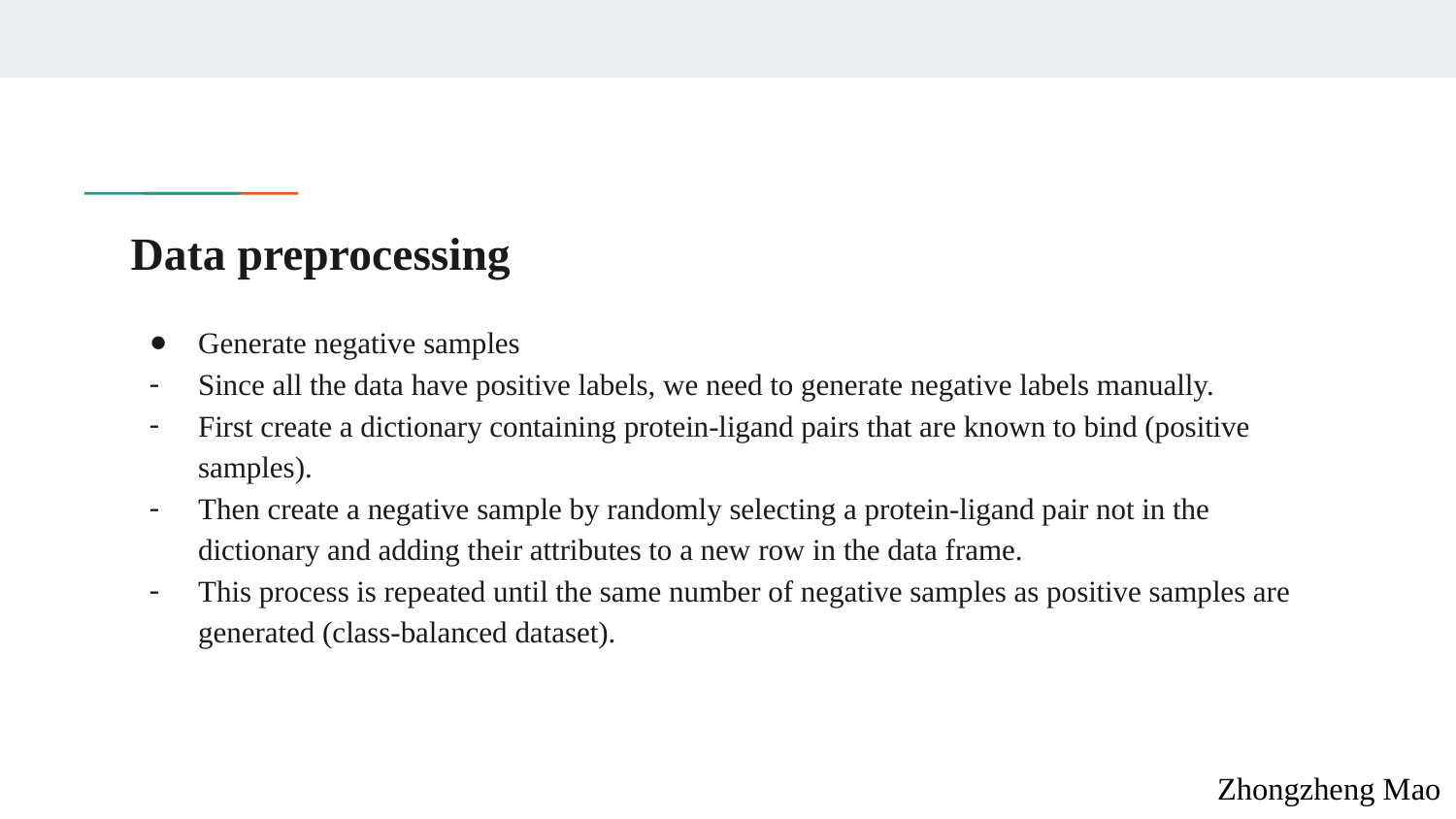

# Data preprocessing
Generate negative samples
Since all the data have positive labels, we need to generate negative labels manually.
First create a dictionary containing protein-ligand pairs that are known to bind (positive samples).
Then create a negative sample by randomly selecting a protein-ligand pair not in the dictionary and adding their attributes to a new row in the data frame.
This process is repeated until the same number of negative samples as positive samples are generated (class-balanced dataset).
Zhongzheng Mao